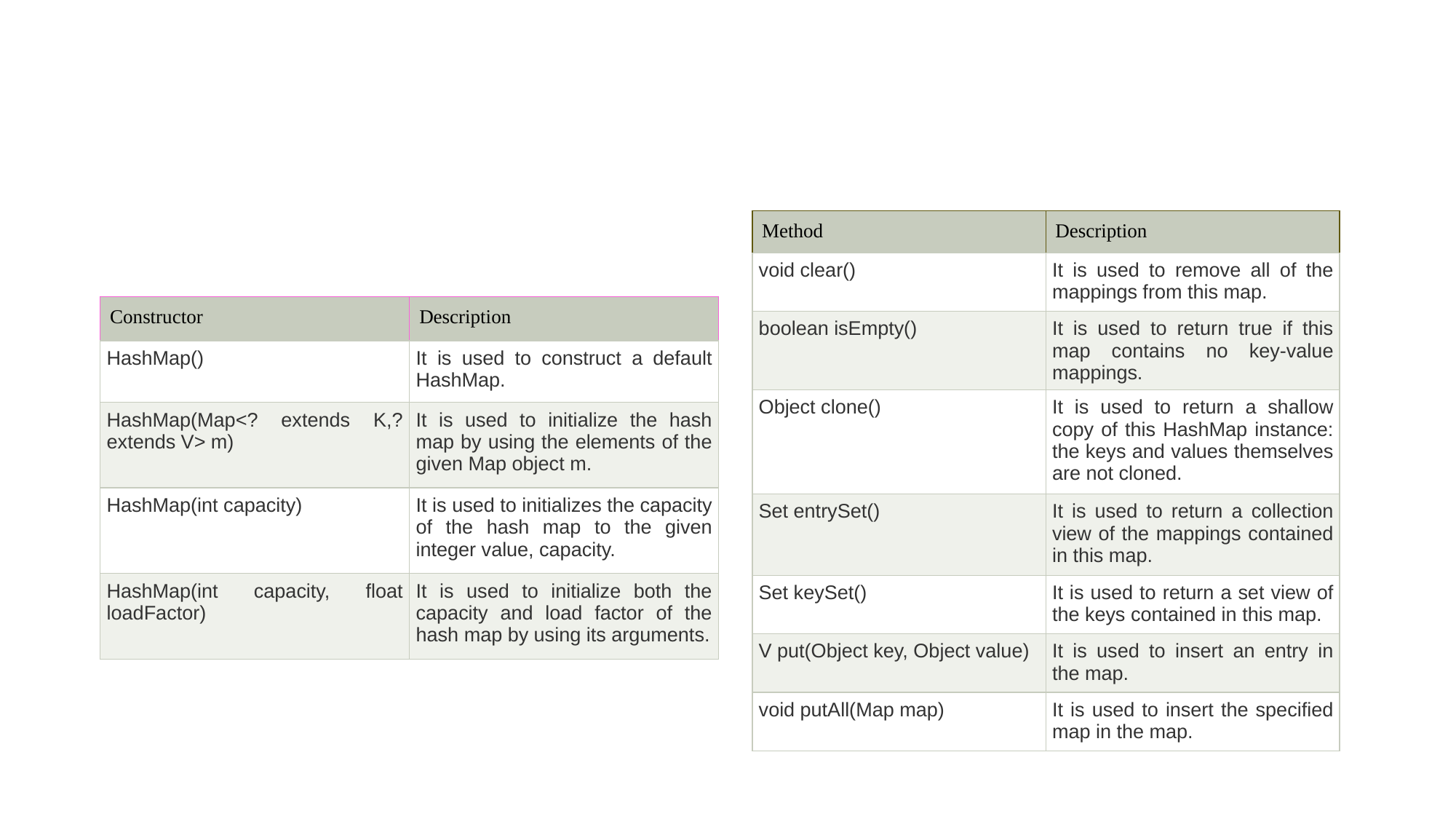

#
| Method | Description |
| --- | --- |
| void clear() | It is used to remove all of the mappings from this map. |
| boolean isEmpty() | It is used to return true if this map contains no key-value mappings. |
| Object clone() | It is used to return a shallow copy of this HashMap instance: the keys and values themselves are not cloned. |
| Set entrySet() | It is used to return a collection view of the mappings contained in this map. |
| Set keySet() | It is used to return a set view of the keys contained in this map. |
| V put(Object key, Object value) | It is used to insert an entry in the map. |
| void putAll(Map map) | It is used to insert the specified map in the map. |
| Constructor | Description |
| --- | --- |
| HashMap() | It is used to construct a default HashMap. |
| HashMap(Map<? extends K,? extends V> m) | It is used to initialize the hash map by using the elements of the given Map object m. |
| HashMap(int capacity) | It is used to initializes the capacity of the hash map to the given integer value, capacity. |
| HashMap(int capacity, float loadFactor) | It is used to initialize both the capacity and load factor of the hash map by using its arguments. |